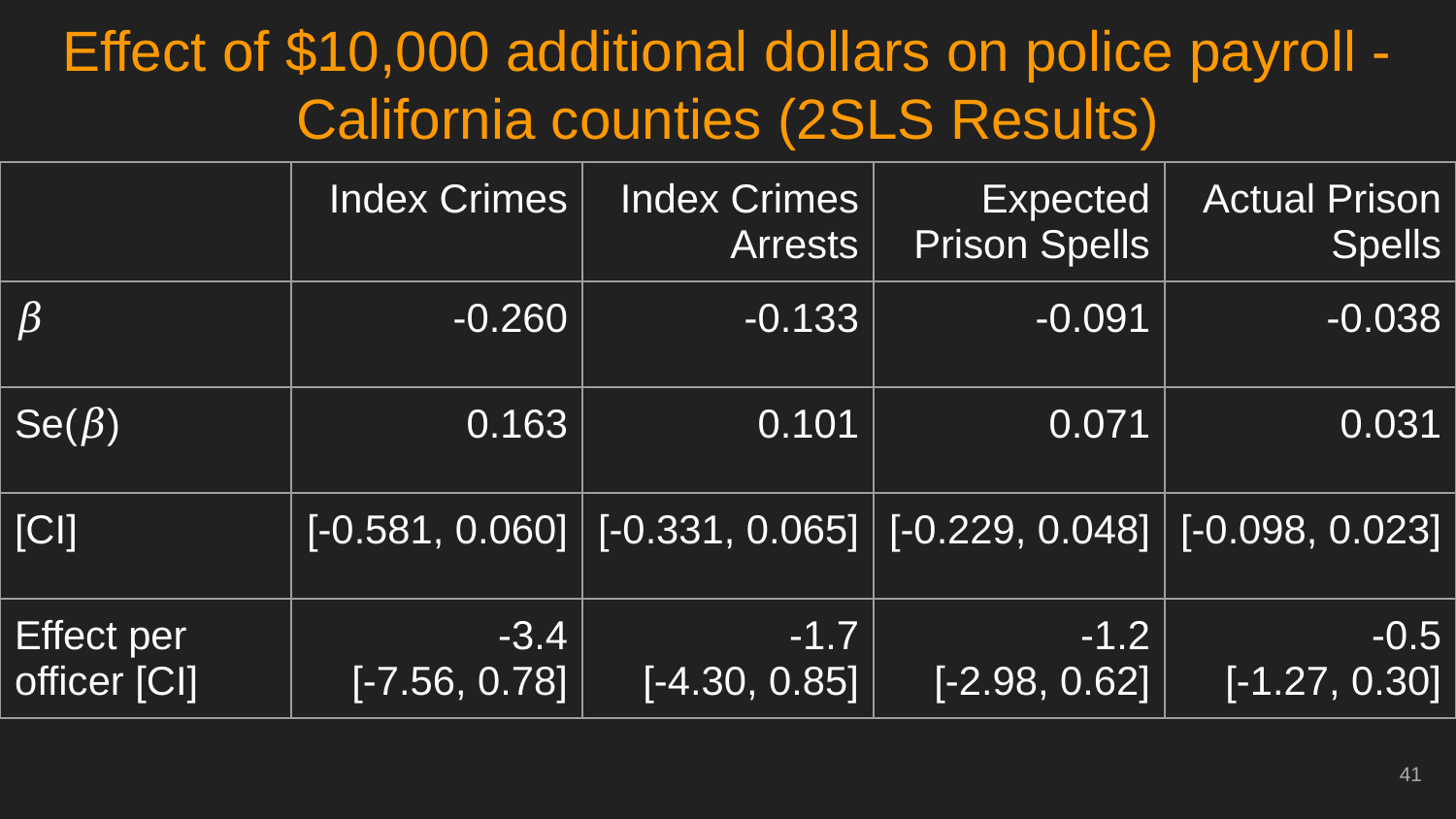

# Effect of $10,000 additional dollars on police payroll - California counties (2SLS Results)
|  | Index Crimes | Index Crimes Arrests | Expected Prison Spells | Actual Prison Spells |
| --- | --- | --- | --- | --- |
| 𝛽 | -0.260 | -0.133 | -0.091 | -0.038 |
| Se(𝛽) | 0.163 | 0.101 | 0.071 | 0.031 |
| [CI] | [-0.581, 0.060] | [-0.331, 0.065] | [-0.229, 0.048] | [-0.098, 0.023] |
| Effect per officer [CI] | -3.4 [-7.56, 0.78] | -1.7 [-4.30, 0.85] | -1.2 [-2.98, 0.62] | -0.5 [-1.27, 0.30] |

41